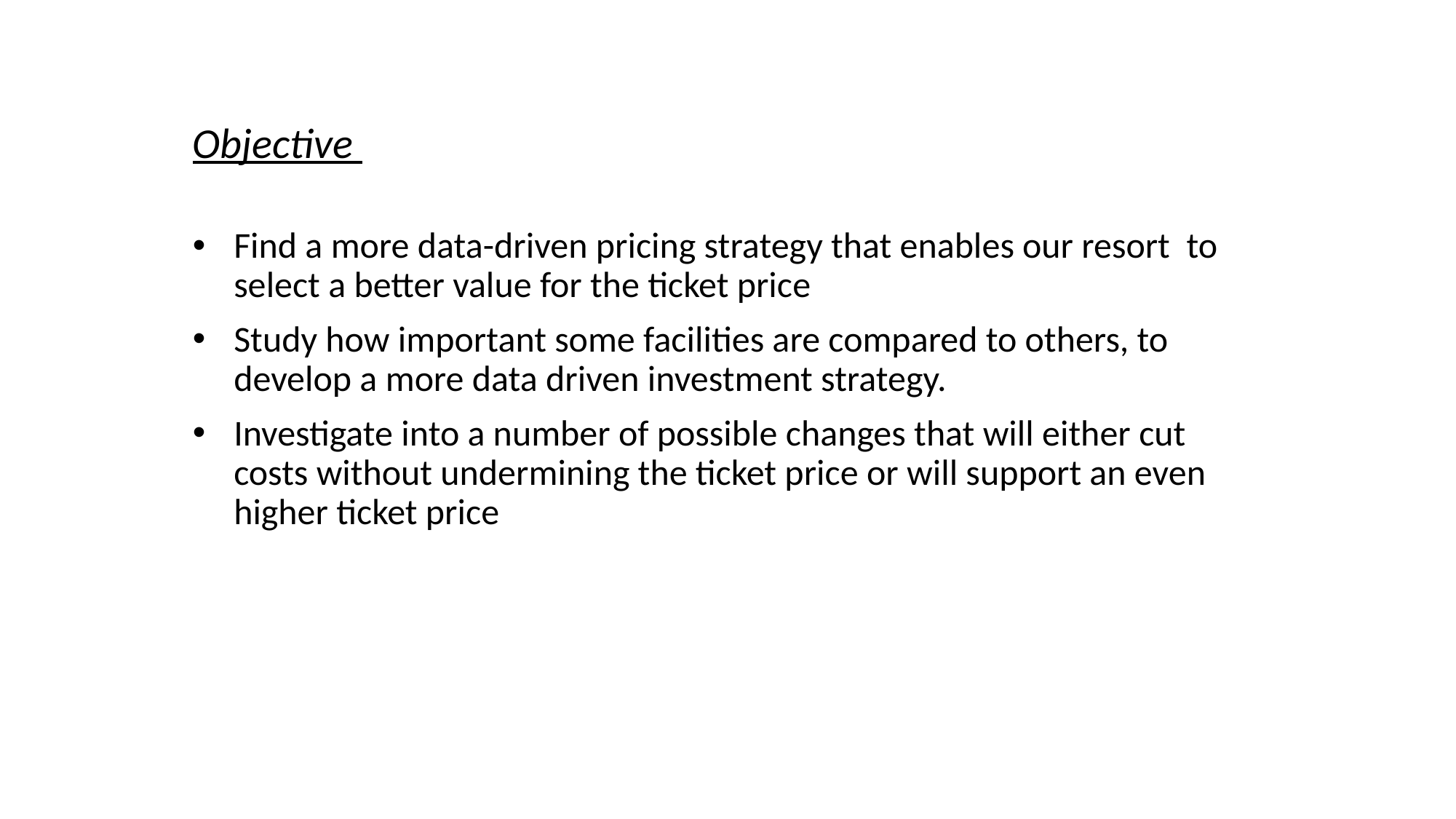

# Objective
Find a more data-driven pricing strategy that enables our resort  to  select a better value for the ticket price
Study how important some facilities are compared to others, to develop a more data driven investment strategy.
Investigate into a number of possible changes that will either cut costs without undermining the ticket price or will support an even higher ticket price